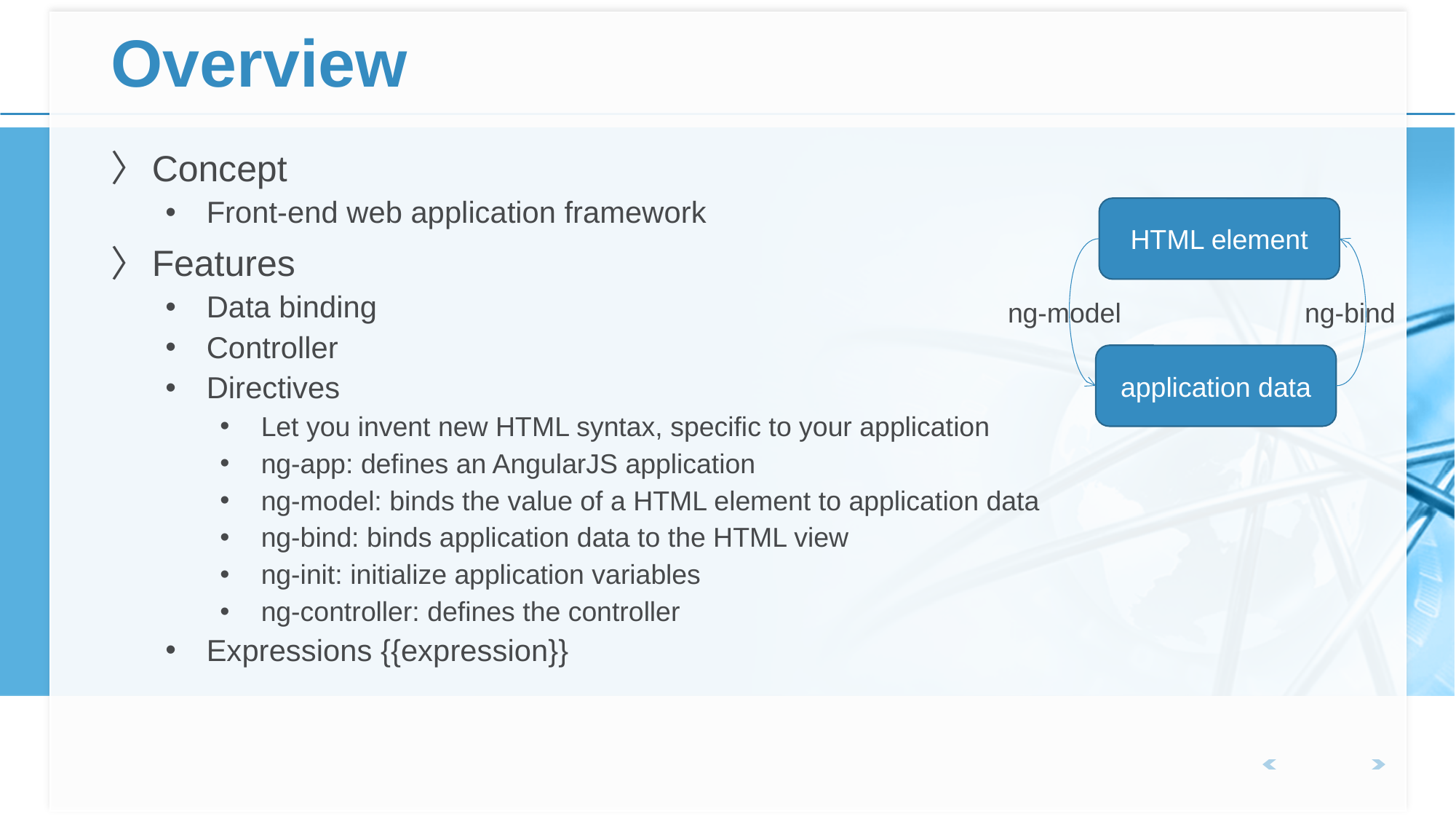

# Overview
Concept
Front-end web application framework
Features
Data binding
Controller
Directives
Let you invent new HTML syntax, specific to your application
ng-app: defines an AngularJS application
ng-model: binds the value of a HTML element to application data
ng-bind: binds application data to the HTML view
ng-init: initialize application variables
ng-controller: defines the controller
Expressions {{expression}}
HTML element
ng-model
ng-bind
application data